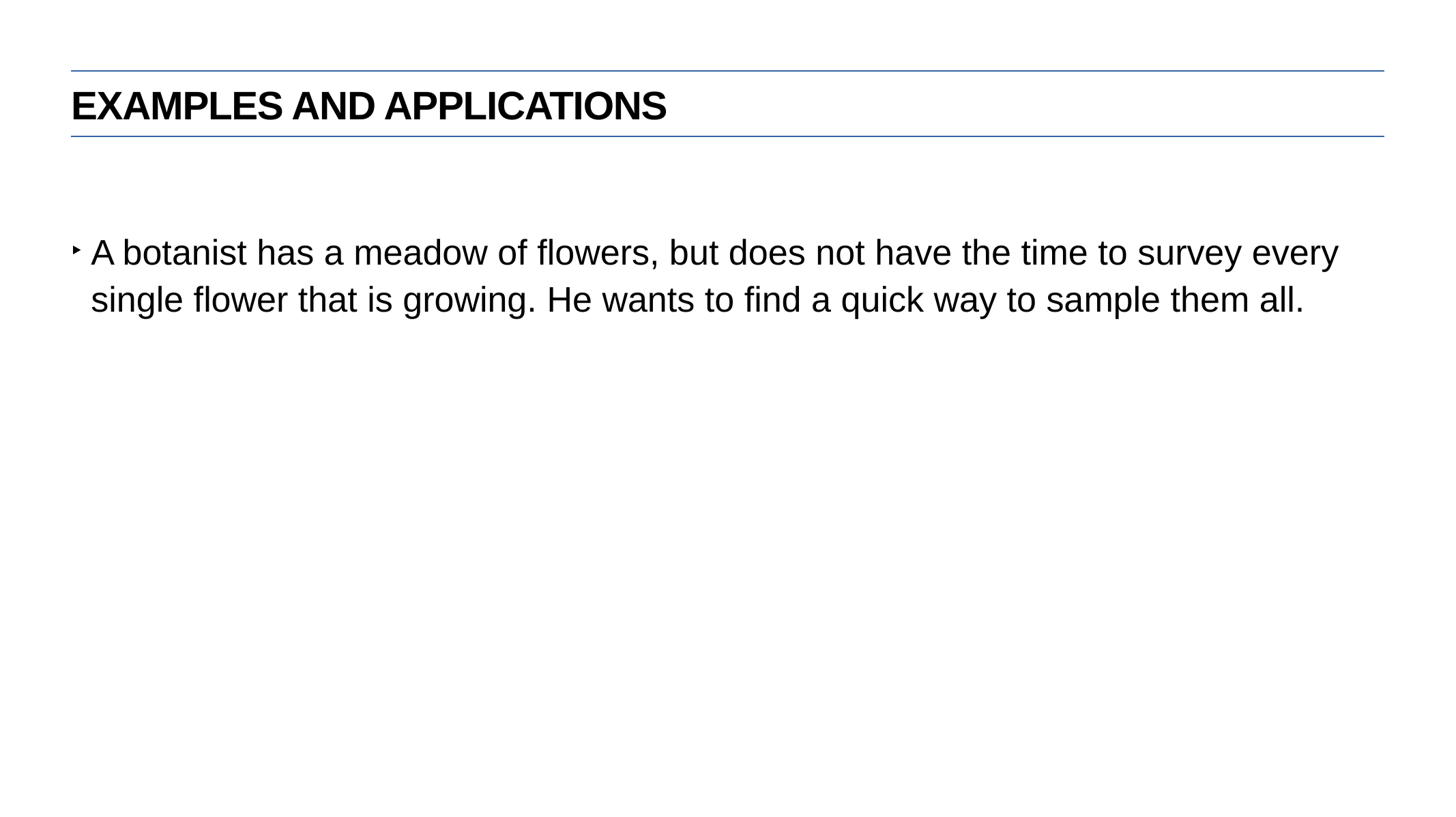

Examples and applications

A botanist has a meadow of flowers, but does not have the time to survey every single flower that is growing. He wants to find a quick way to sample them all.